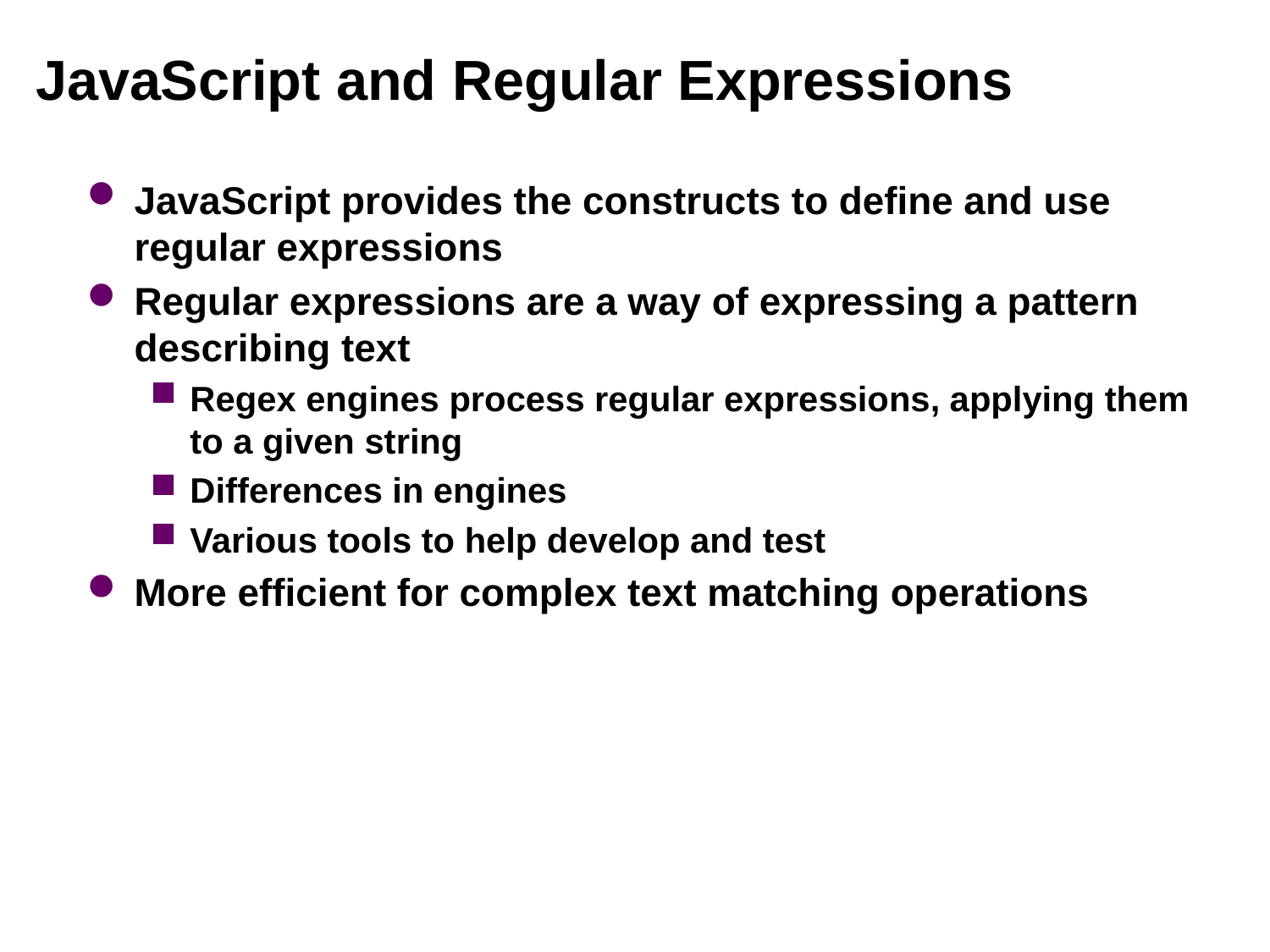

# JavaScript and Regular Expressions
JavaScript provides the constructs to define and use regular expressions
Regular expressions are a way of expressing a pattern describing text
Regex engines process regular expressions, applying them to a given string
Differences in engines
Various tools to help develop and test
More efficient for complex text matching operations